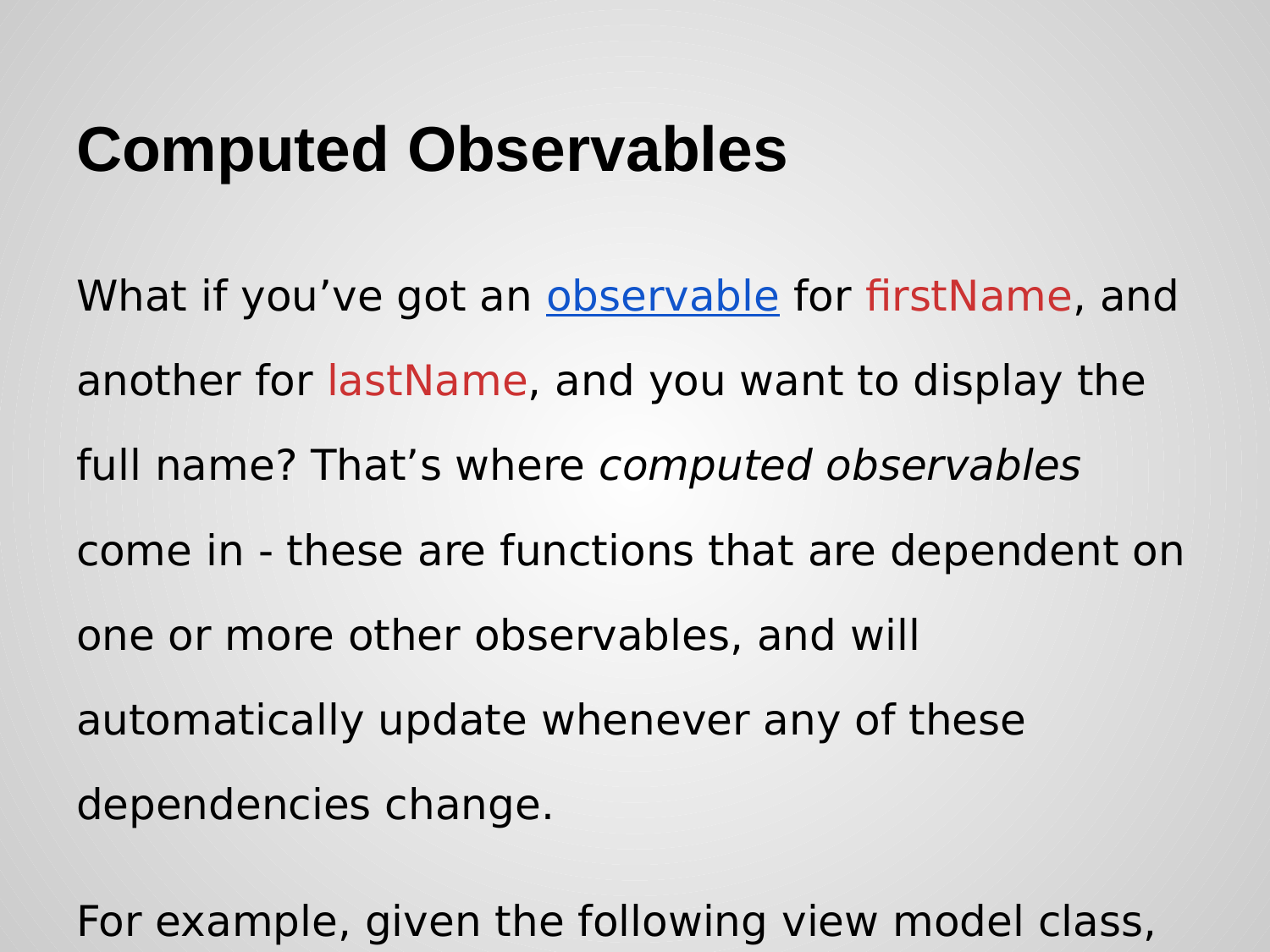

# Computed Observables
What if you’ve got an observable for firstName, and another for lastName, and you want to display the full name? That’s where computed observables come in - these are functions that are dependent on one or more other observables, and will automatically update whenever any of these dependencies change.
For example, given the following view model class,